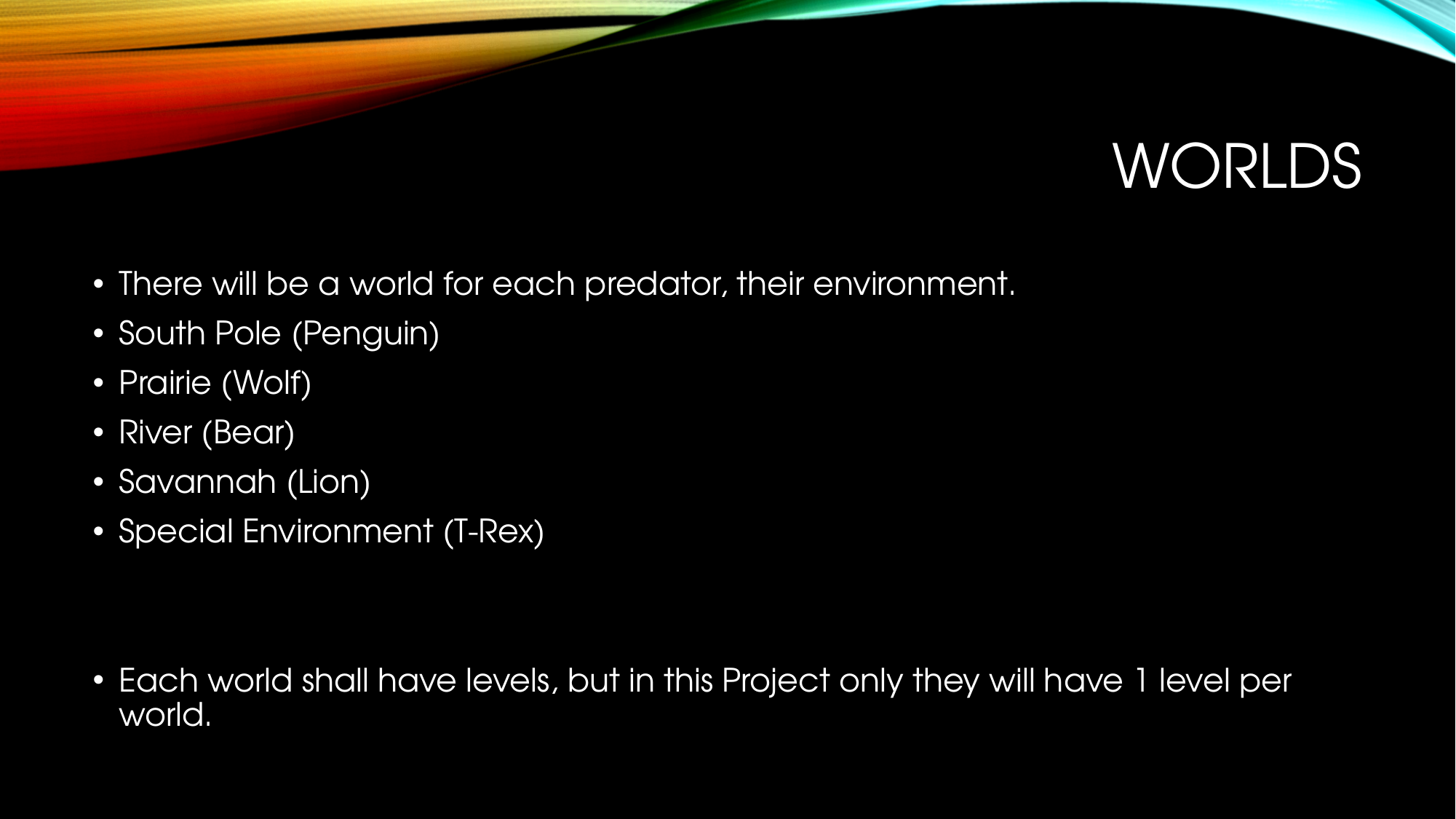

# worlds
There will be a world for each predator, their environment.
South Pole (Penguin)
Prairie (Wolf)
River (Bear)
Savannah (Lion)
Special Environment (T-Rex)

Each world shall have levels, but in this Project only they will have 1 level per world.